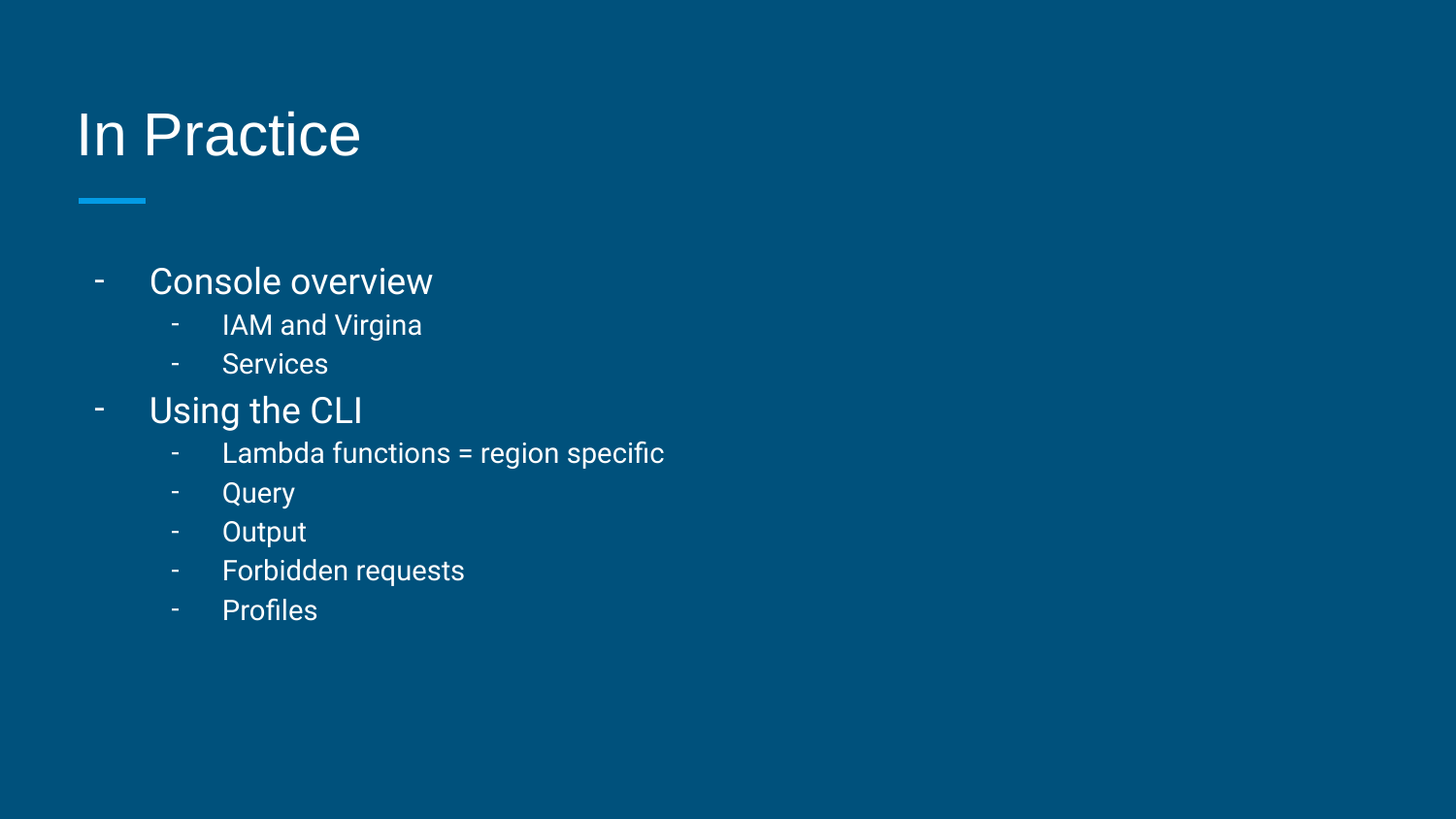

# In Practice
Console overview
IAM and Virgina
Services
Using the CLI
Lambda functions = region specific
Query
Output
Forbidden requests
Profiles